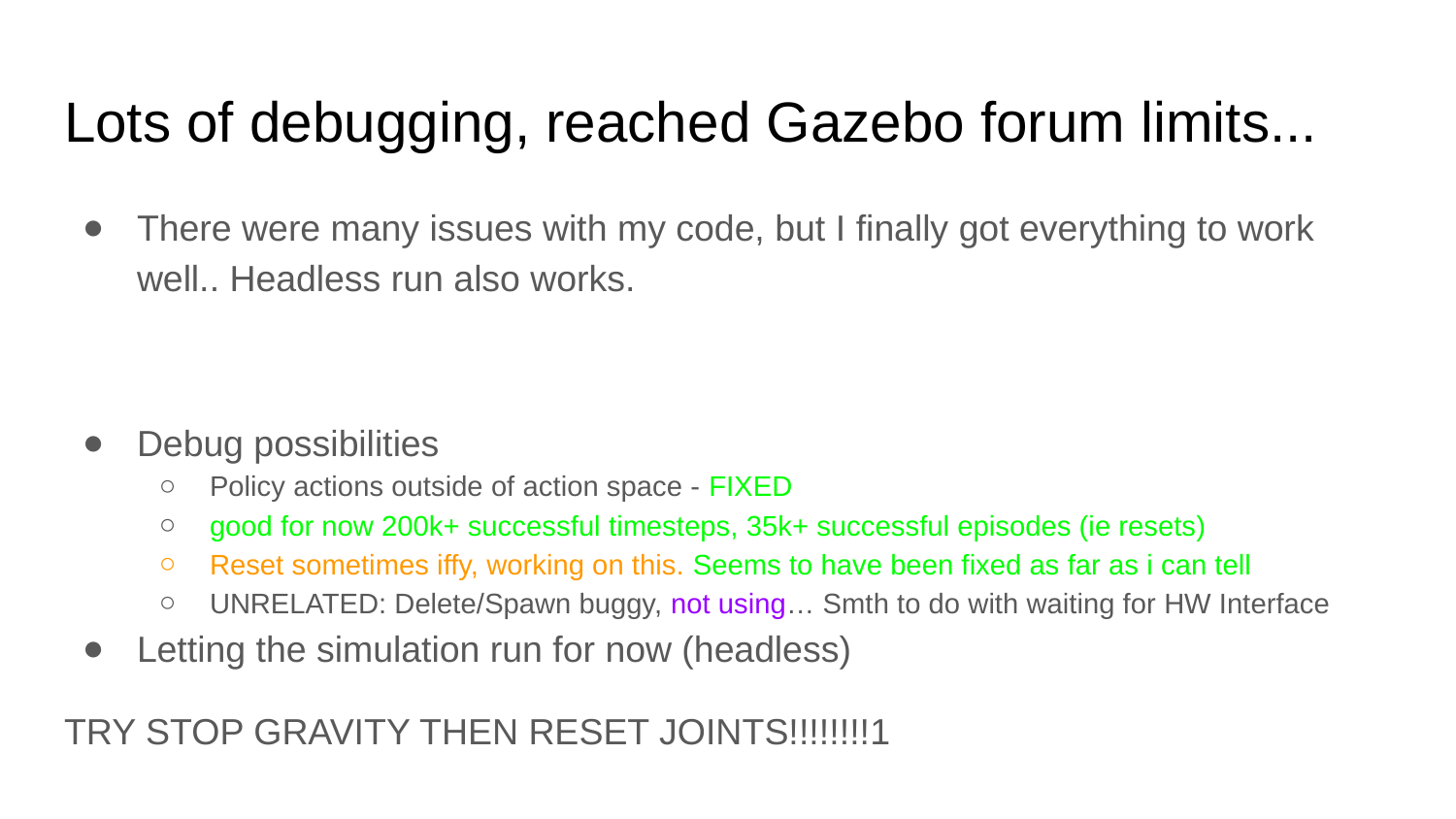

# Lots of debugging, reached Gazebo forum limits...
There were many issues with my code, but I finally got everything to work well.. Headless run also works.

Debug possibilities
Policy actions outside of action space - FIXED
good for now 200k+ successful timesteps, 35k+ successful episodes (ie resets)
Reset sometimes iffy, working on this. Seems to have been fixed as far as i can tell
UNRELATED: Delete/Spawn buggy, not using… Smth to do with waiting for HW Interface
Letting the simulation run for now (headless)
TRY STOP GRAVITY THEN RESET JOINTS!!!!!!!!1